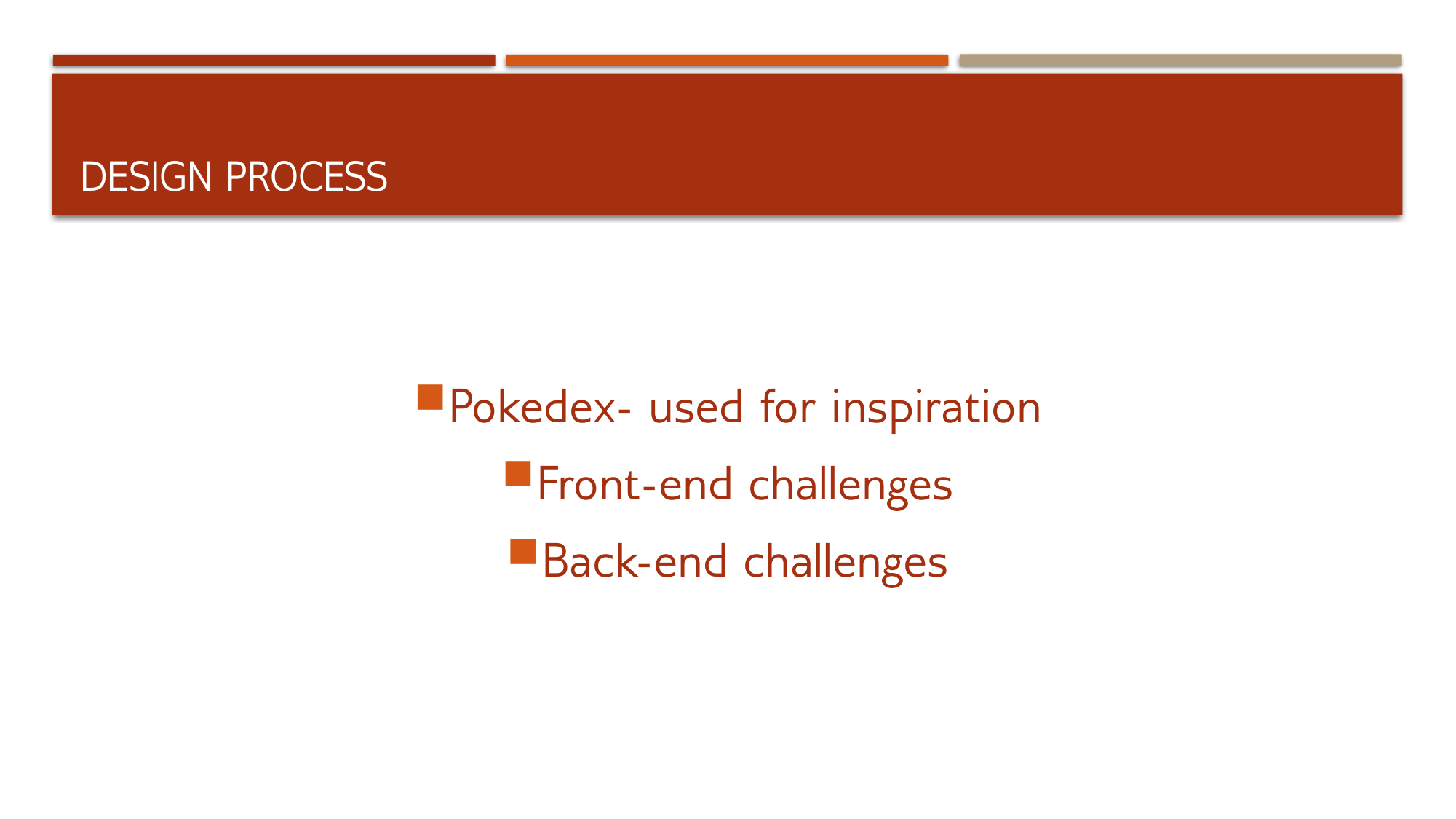

# Design process
Pokedex- used for inspiration
Front-end challenges
Back-end challenges